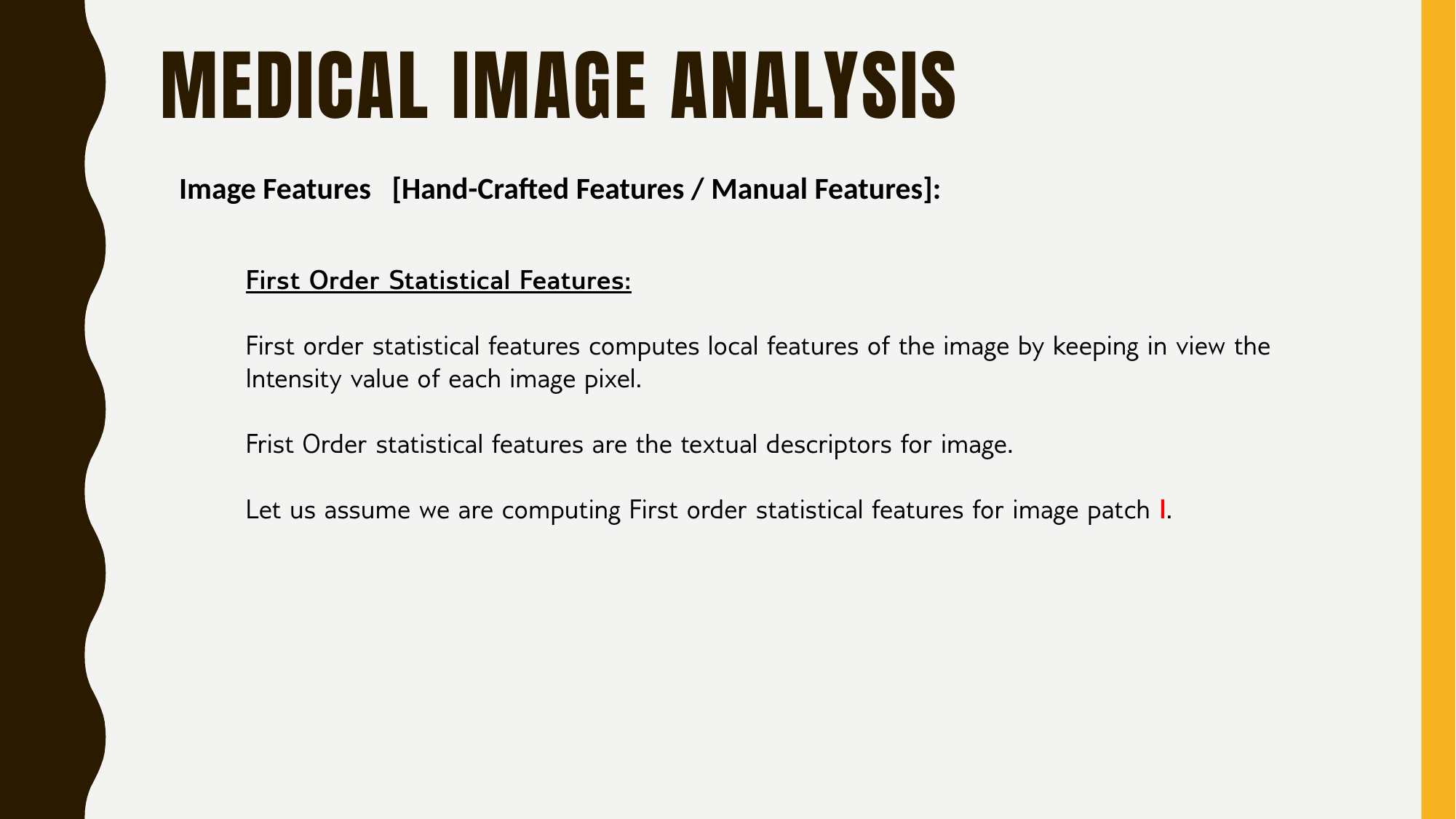

# medical Image Analysis
Image Features   [Hand-Crafted Features / Manual Features]:
First Order Statistical Features:

First order statistical features computes local features of the image by keeping in view the
Intensity value of each image pixel.

Frist Order statistical features are the textual descriptors for image.

Let us assume we are computing First order statistical features for image patch I.